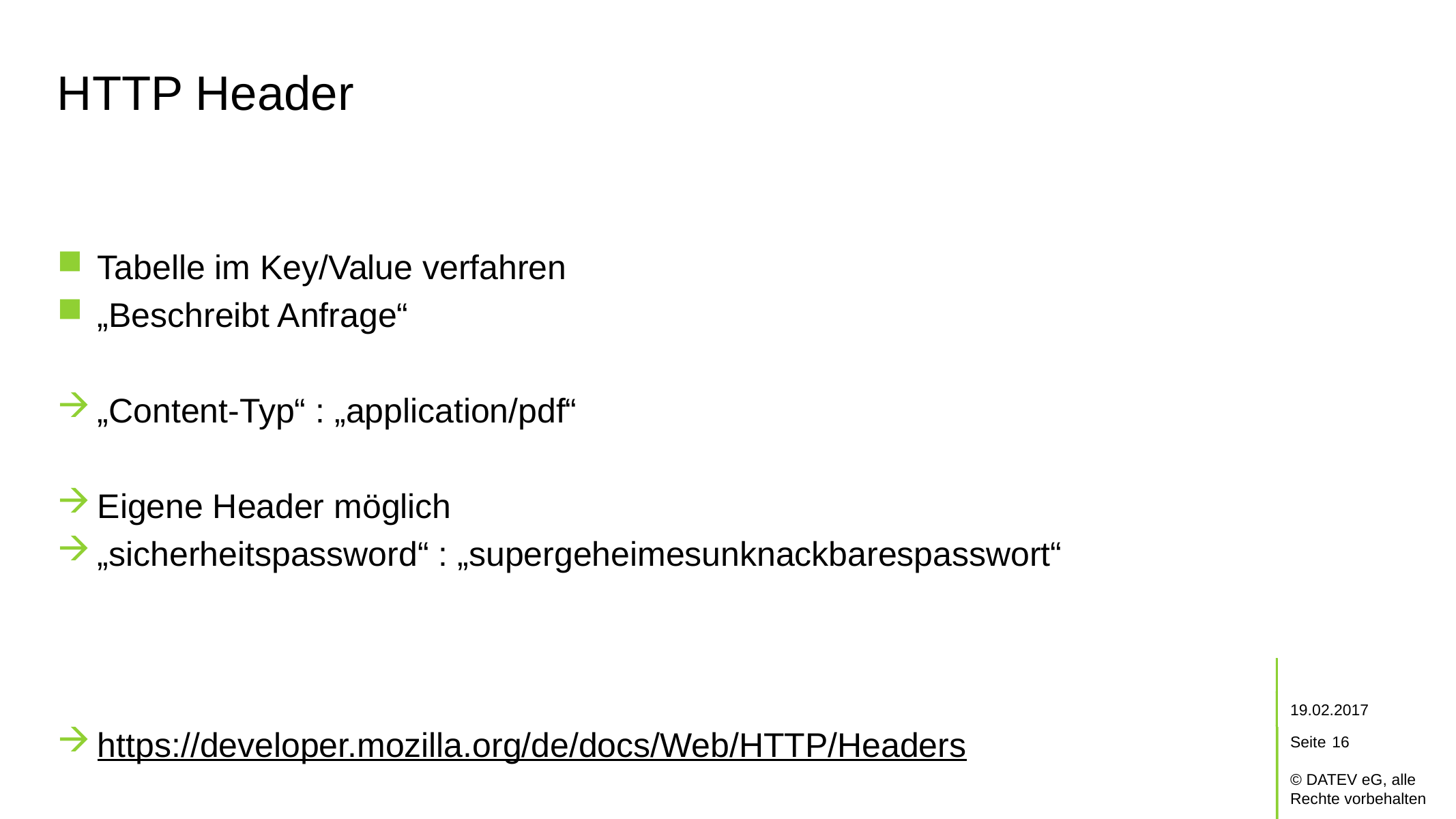

# HTTP Header

Tabelle im Key/Value verfahren
„Beschreibt Anfrage“

„Content-Typ“ : „application/pdf“

Eigene Header möglich
„sicherheitspassword“ : „supergeheimesunknackbarespasswort“

https://developer.mozilla.org/de/docs/Web/HTTP/Headers

19.02.2017
16